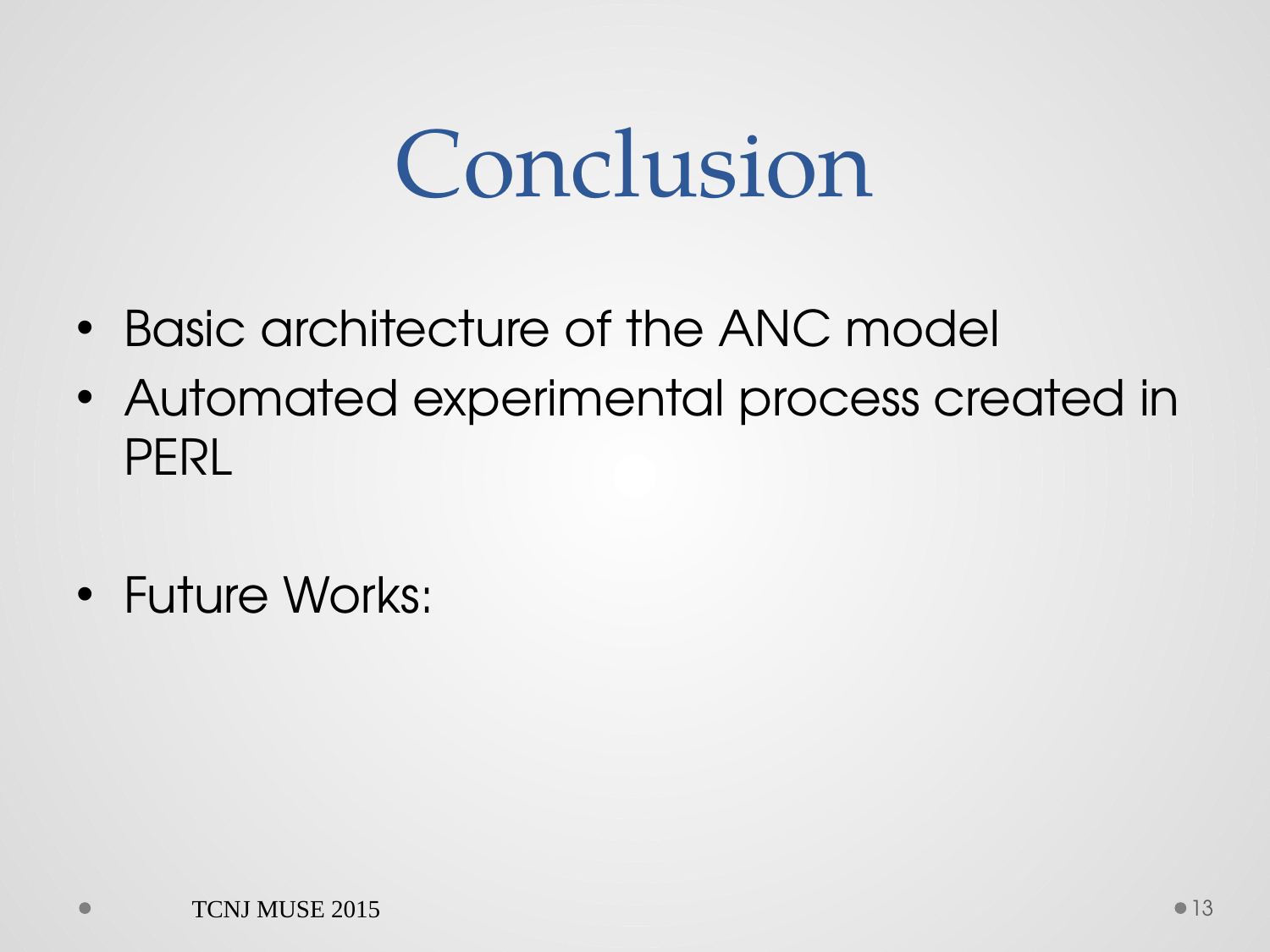

# Conclusion

Basic architecture of the ANC model
Automated experimental process created in PERL

Future Works:

TCNJ MUSE 2015
13